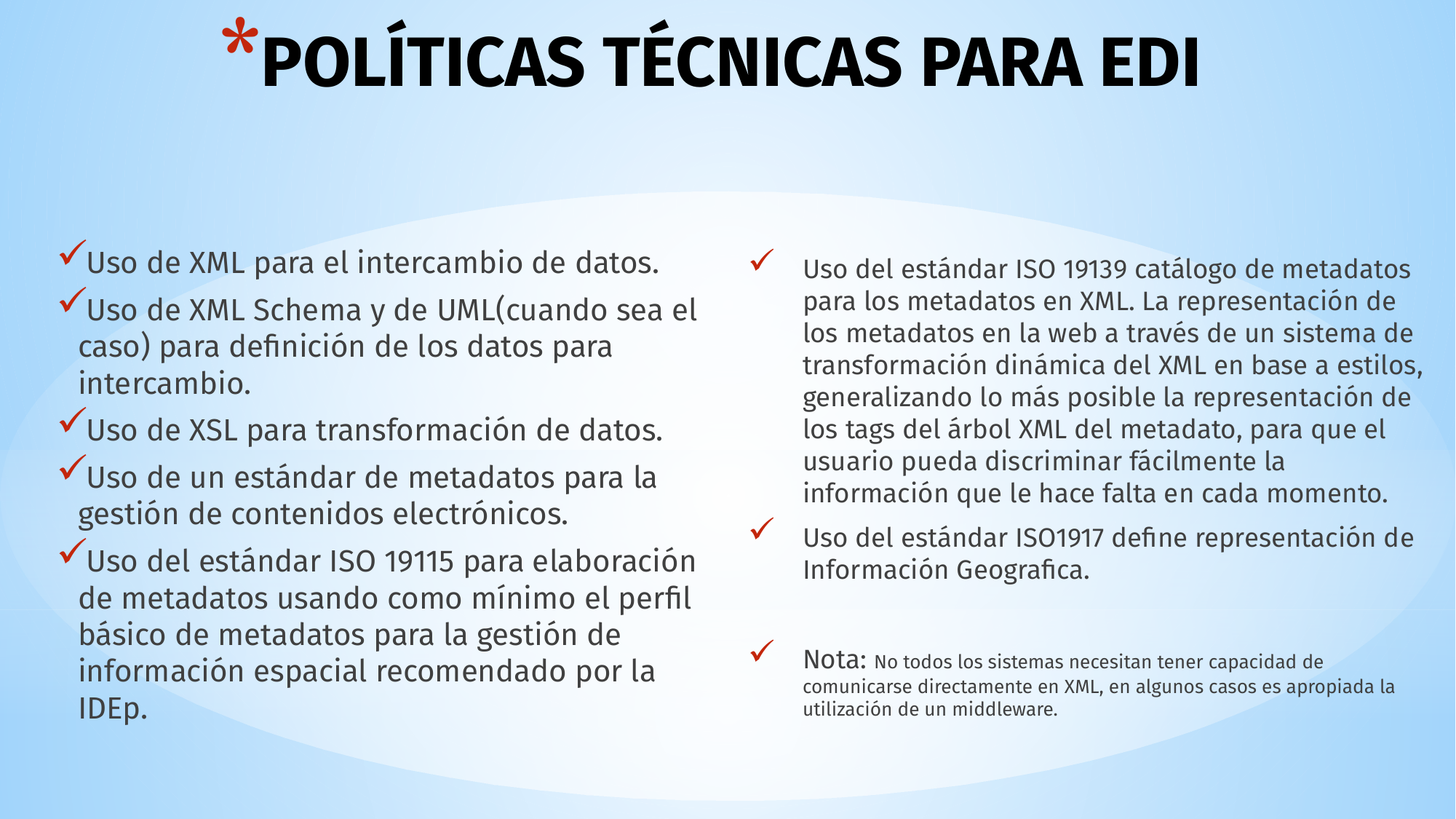

# POLÍTICAS TÉCNICAS PARA EDI
Uso de XML para el intercambio de datos.
Uso de XML Schema y de UML(cuando sea el caso) para definición de los datos para intercambio.
Uso de XSL para transformación de datos.
Uso de un estándar de metadatos para la gestión de contenidos electrónicos.
Uso del estándar ISO 19115 para elaboración de metadatos usando como mínimo el perfil básico de metadatos para la gestión de información espacial recomendado por la IDEp.
Uso del estándar ISO 19139 catálogo de metadatos para los metadatos en XML. La representación de los metadatos en la web a través de un sistema de transformación dinámica del XML en base a estilos, generalizando lo más posible la representación de los tags del árbol XML del metadato, para que el usuario pueda discriminar fácilmente la información que le hace falta en cada momento.
Uso del estándar ISO1917 define representación de Información Geografica.

Nota: No todos los sistemas necesitan tener capacidad de comunicarse directamente en XML, en algunos casos es apropiada la utilización de un middleware.